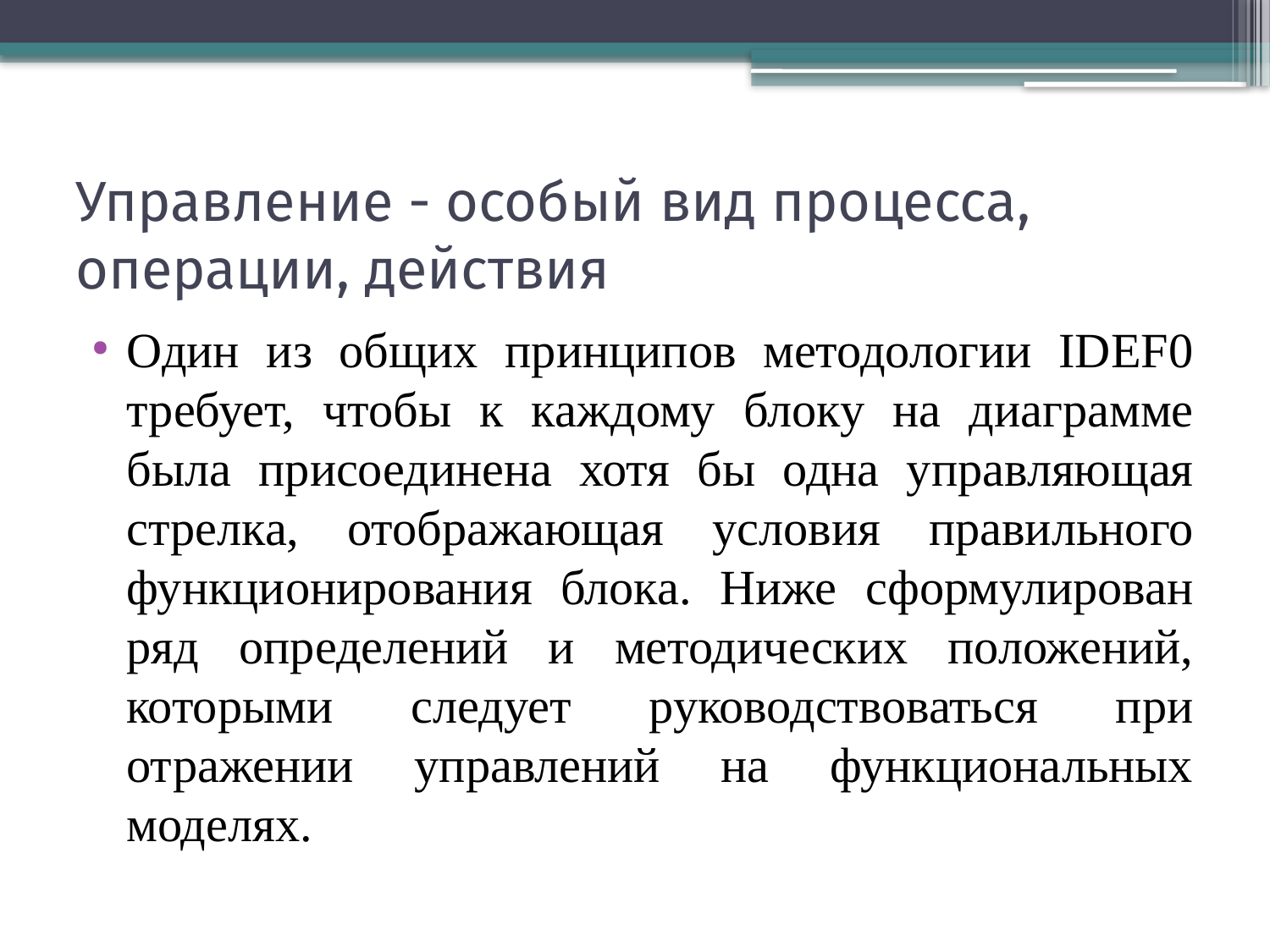

# Управление - особый вид процесса, операции, действия
Один из общих принципов методологии IDEF0 требует, чтобы к каждому блоку на диаграмме была присоединена хотя бы одна управляющая стрелка, отображающая условия правильного функционирования блока. Ниже сформулирован ряд определений и методических положений, которыми следует руководствоваться при отражении управлений на функциональных моделях.